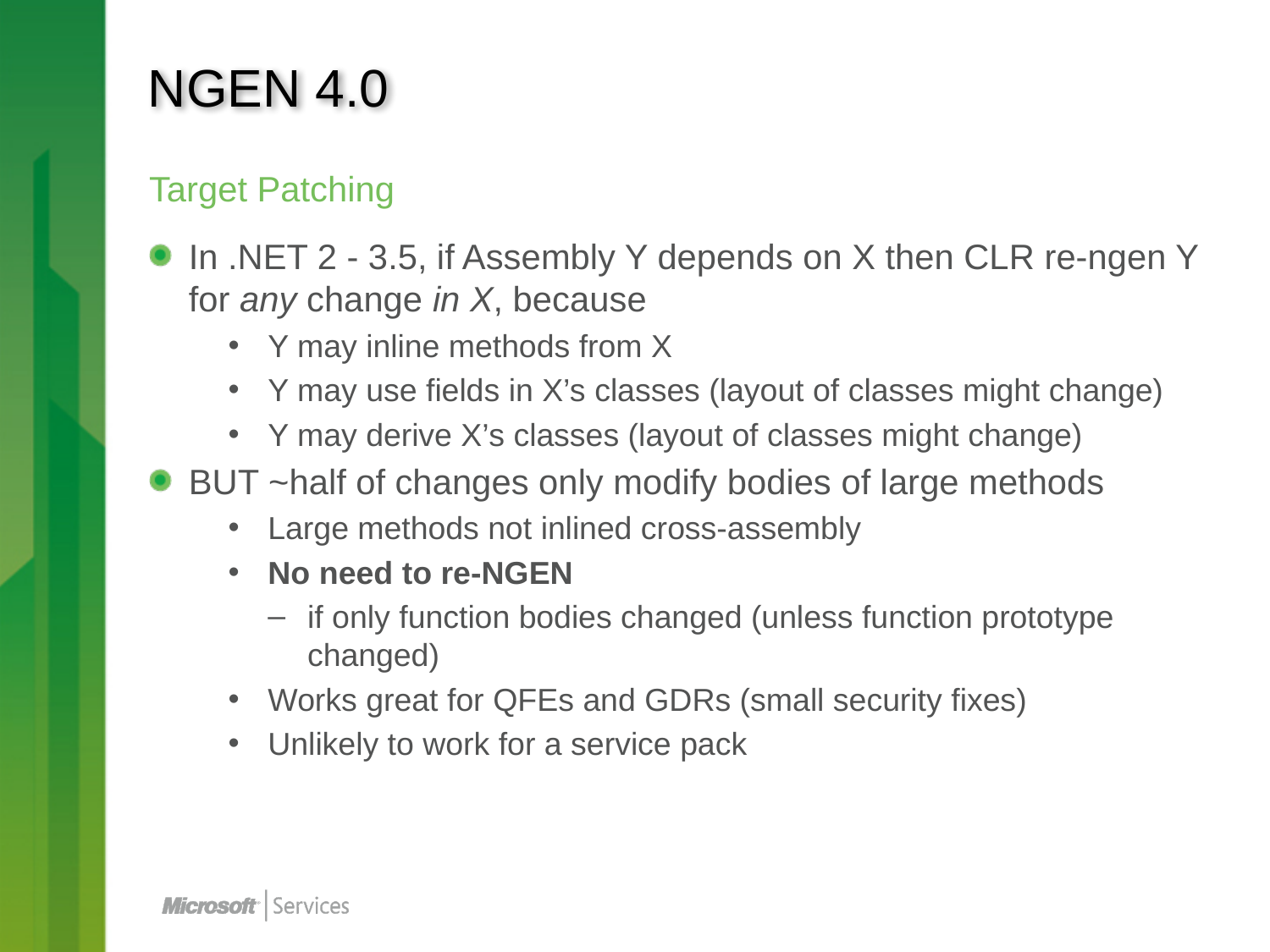

# NGEN 4.0
Target Patching
In .NET 2 - 3.5, if Assembly Y depends on X then CLR re-ngen Y for any change in X, because
Y may inline methods from X
Y may use fields in X’s classes (layout of classes might change)
Y may derive X’s classes (layout of classes might change)
BUT ~half of changes only modify bodies of large methods
Large methods not inlined cross-assembly
No need to re-NGEN
if only function bodies changed (unless function prototype changed)
Works great for QFEs and GDRs (small security fixes)
Unlikely to work for a service pack